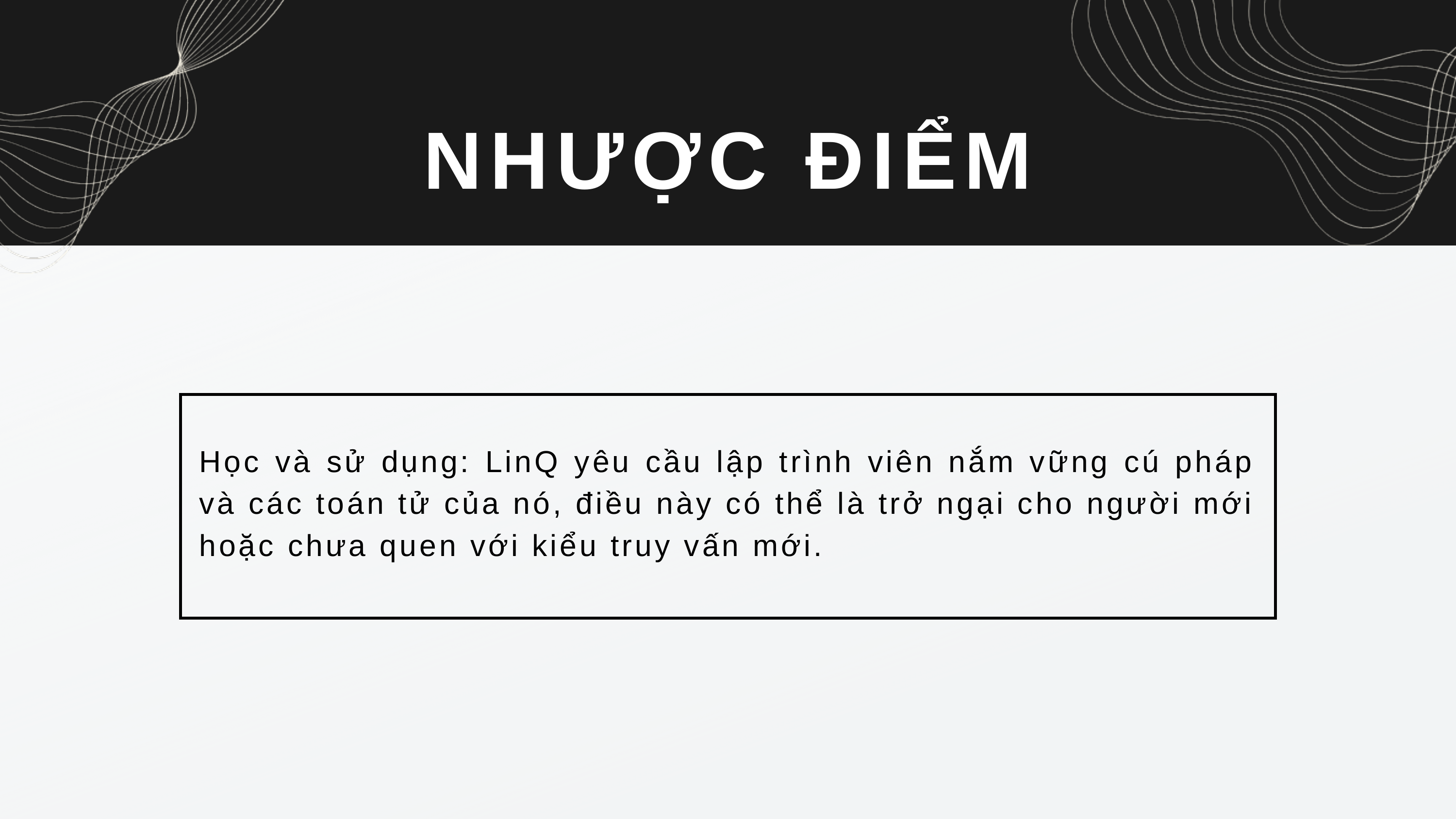

NHƯỢC ĐIỂM

Học và sử dụng: LinQ yêu cầu lập trình viên nắm vững cú pháp và các toán tử của nó, điều này có thể là trở ngại cho người mới hoặc chưa quen với kiểu truy vấn mới.